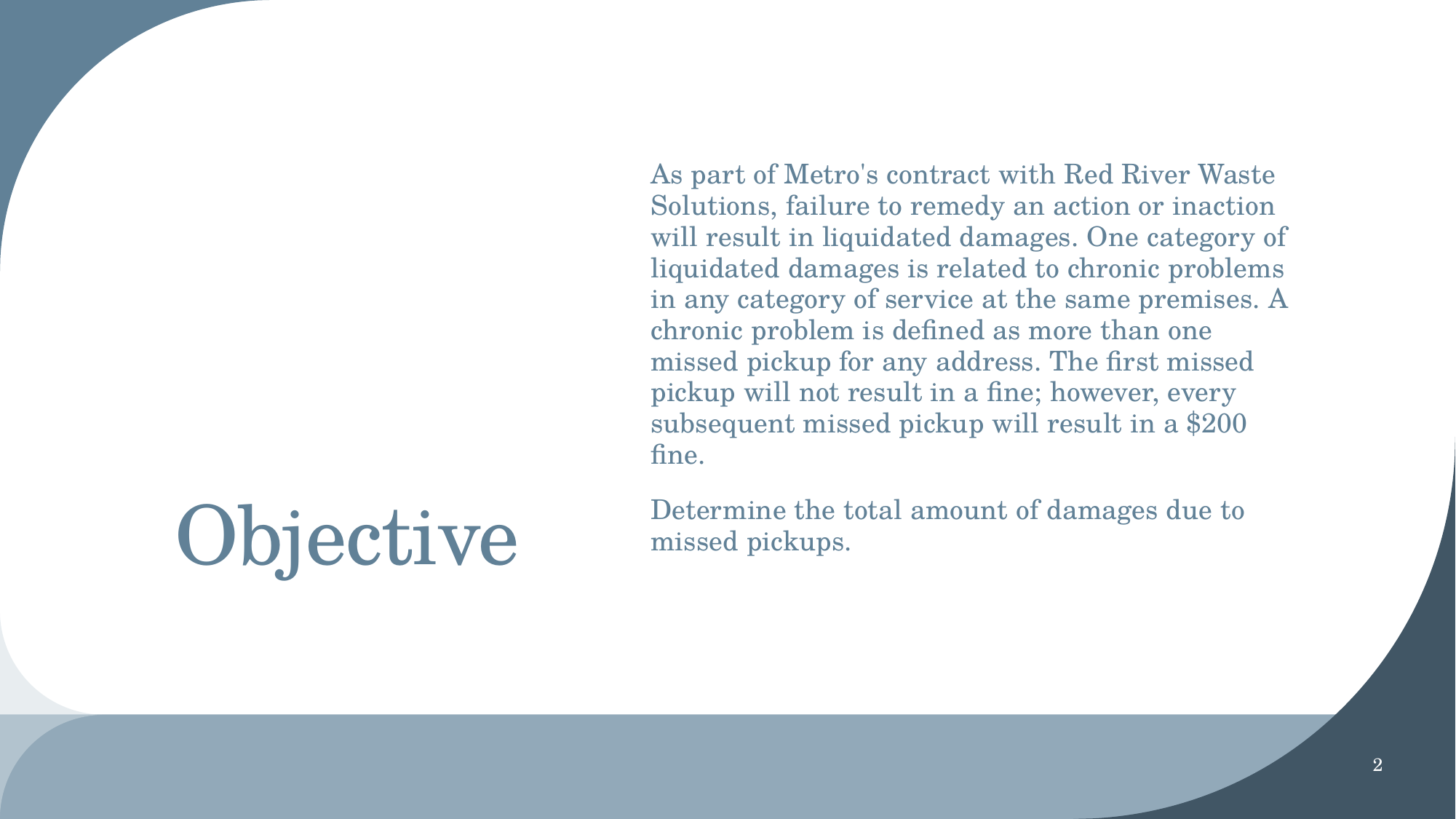

As part of Metro's contract with Red River Waste Solutions, failure to remedy an action or inaction will result in liquidated damages. One category of liquidated damages is related to chronic problems in any category of service at the same premises. A chronic problem is defined as more than one missed pickup for any address. The first missed pickup will not result in a fine; however, every subsequent missed pickup will result in a $200 fine.
Determine the total amount of damages due to missed pickups.
# Objective
2